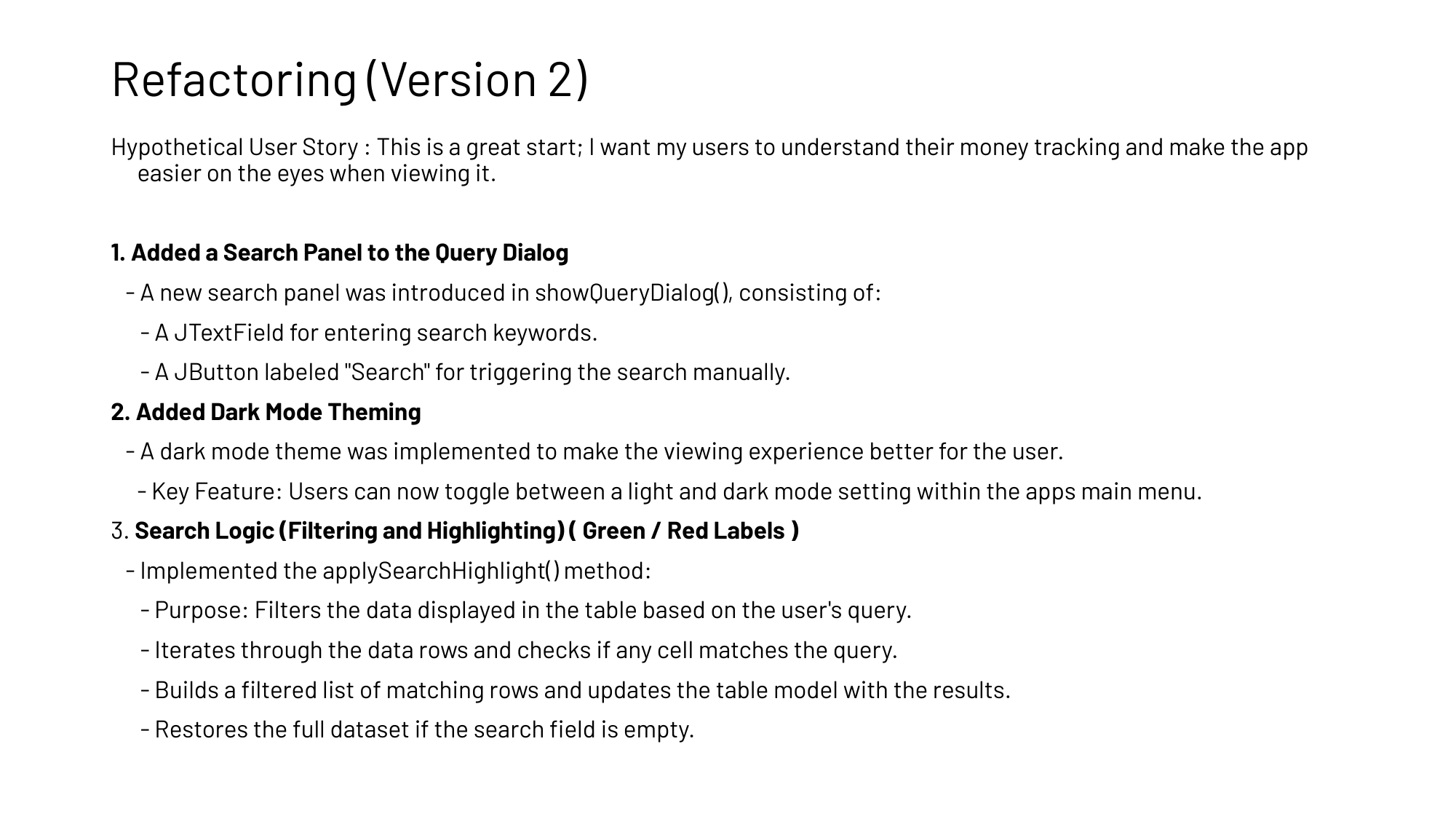

# Refactoring (Version 2)
Hypothetical User Story : This is a great start; I want my users to understand their money tracking and make the app easier on the eyes when viewing it.

1. Added a Search Panel to the Query Dialog
   - A new search panel was introduced in showQueryDialog(), consisting of:
      - A JTextField for entering search keywords.
      - A JButton labeled "Search" for triggering the search manually.
2. Added Dark Mode Theming
   - A dark mode theme was implemented to make the viewing experience better for the user.
   	- Key Feature: Users can now toggle between a light and dark mode setting within the apps main menu.
3. Search Logic (Filtering and Highlighting) ( Green / Red Labels )
   - Implemented the applySearchHighlight() method:
      - Purpose: Filters the data displayed in the table based on the user's query.
      - Iterates through the data rows and checks if any cell matches the query.
      - Builds a filtered list of matching rows and updates the table model with the results.
      - Restores the full dataset if the search field is empty.